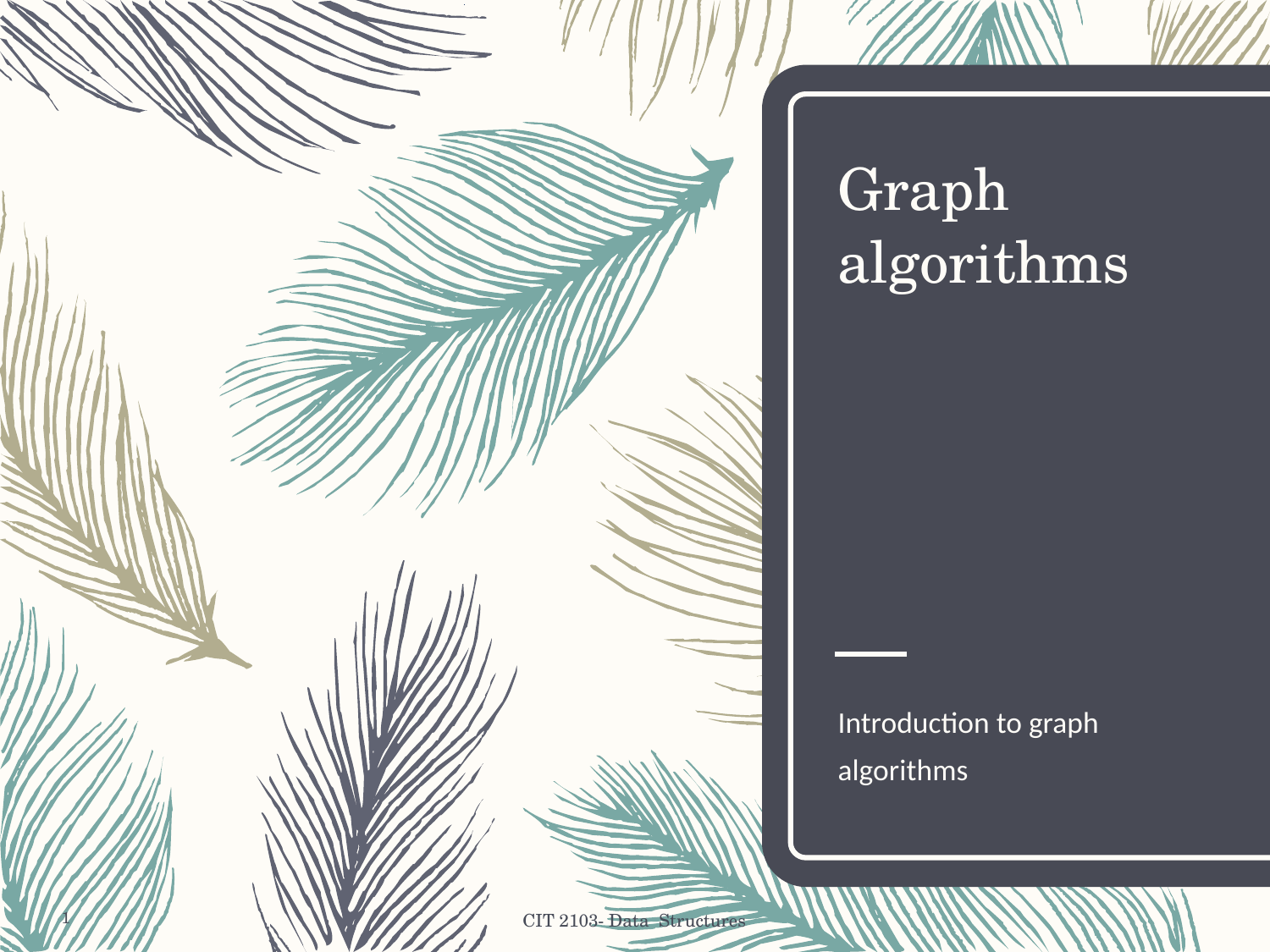

# Graph algorithms
Introduction to graph algorithms
1
CIT 2103- Data  Structures